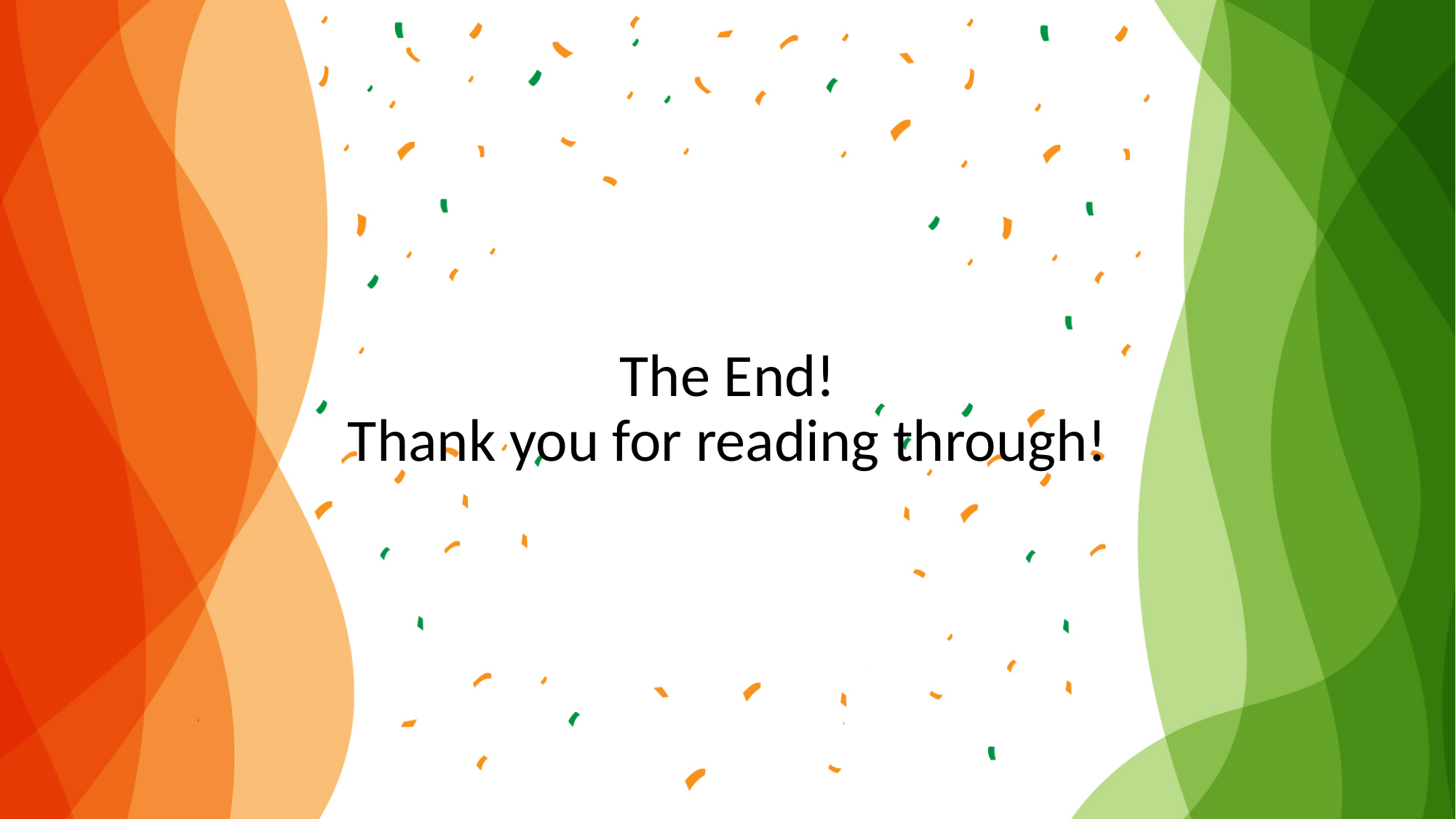

# The End! Thank you for reading through!